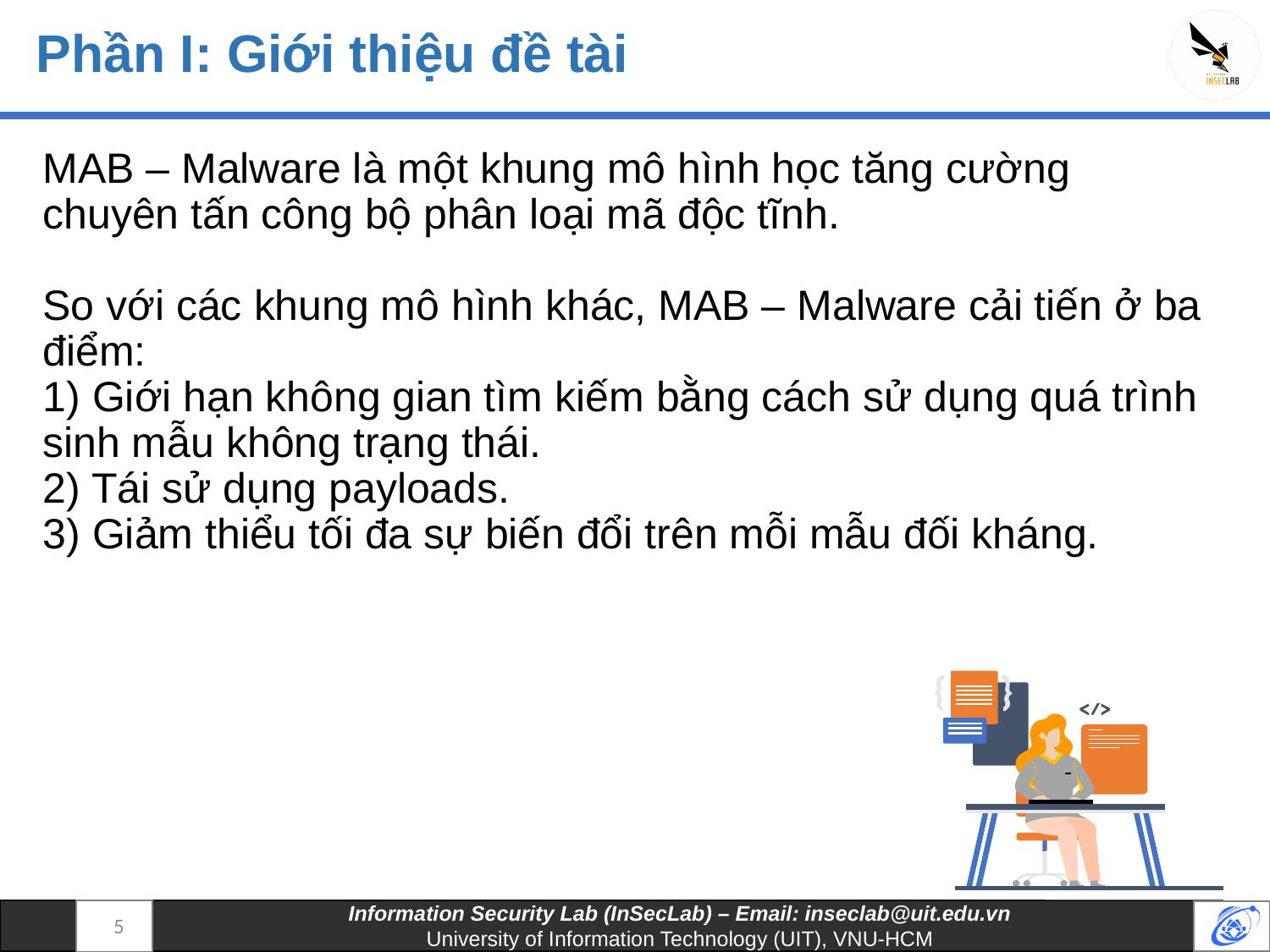

# Phần I: Giới thiệu đề tài
MAB – Malware là một khung mô hình học tăng cường chuyên tấn công bộ phân loại mã độc tĩnh.
So với các khung mô hình khác, MAB – Malware cải tiến ở ba điểm:
1) Giới hạn không gian tìm kiếm bằng cách sử dụng quá trình sinh mẫu không trạng thái.
2) Tái sử dụng payloads.
3) Giảm thiểu tối đa sự biến đổi trên mỗi mẫu đối kháng.

5